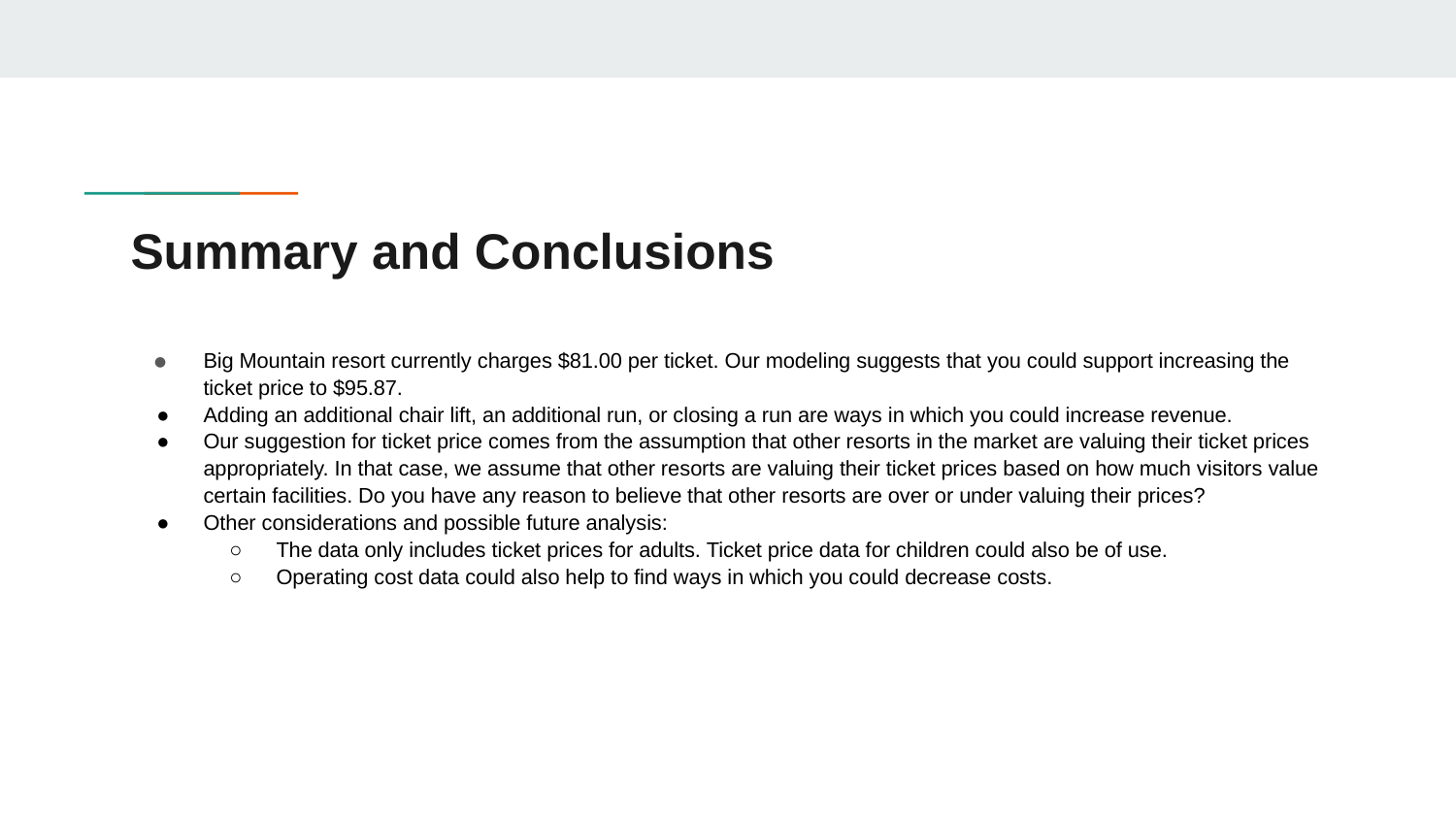

# Summary and Conclusions
Big Mountain resort currently charges $81.00 per ticket. Our modeling suggests that you could support increasing the ticket price to $95.87.
Adding an additional chair lift, an additional run, or closing a run are ways in which you could increase revenue.
Our suggestion for ticket price comes from the assumption that other resorts in the market are valuing their ticket prices appropriately. In that case, we assume that other resorts are valuing their ticket prices based on how much visitors value certain facilities. Do you have any reason to believe that other resorts are over or under valuing their prices?
Other considerations and possible future analysis:
The data only includes ticket prices for adults. Ticket price data for children could also be of use.
Operating cost data could also help to find ways in which you could decrease costs.